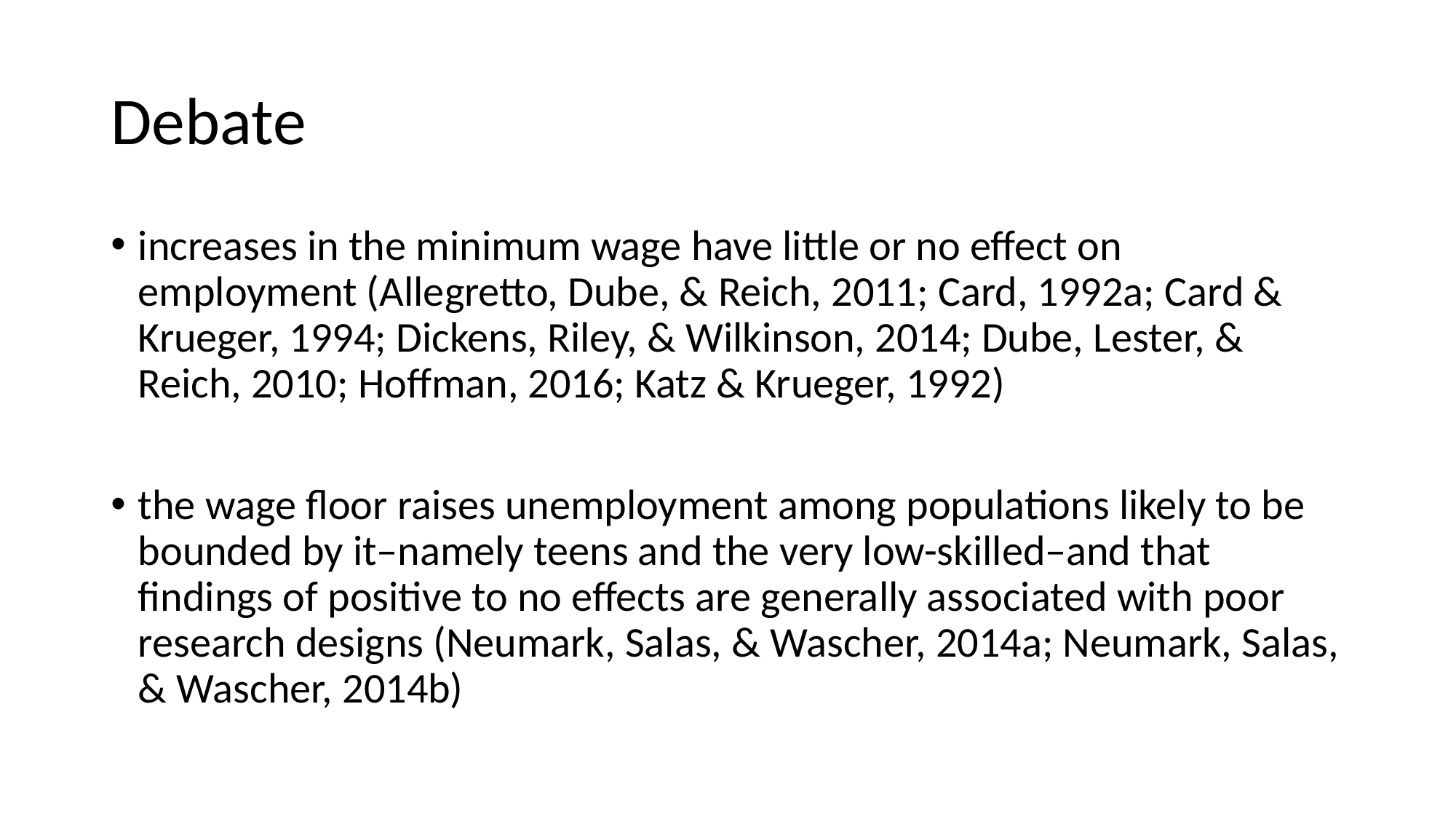

# Debate
increases in the minimum wage have little or no effect on employment (Allegretto, Dube, & Reich, 2011; Card, 1992a; Card & Krueger, 1994; Dickens, Riley, & Wilkinson, 2014; Dube, Lester, & Reich, 2010; Hoffman, 2016; Katz & Krueger, 1992)

the wage floor raises unemployment among populations likely to be bounded by it–namely teens and the very low-skilled–and that findings of positive to no effects are generally associated with poor research designs (Neumark, Salas, & Wascher, 2014a; Neumark, Salas, & Wascher, 2014b)